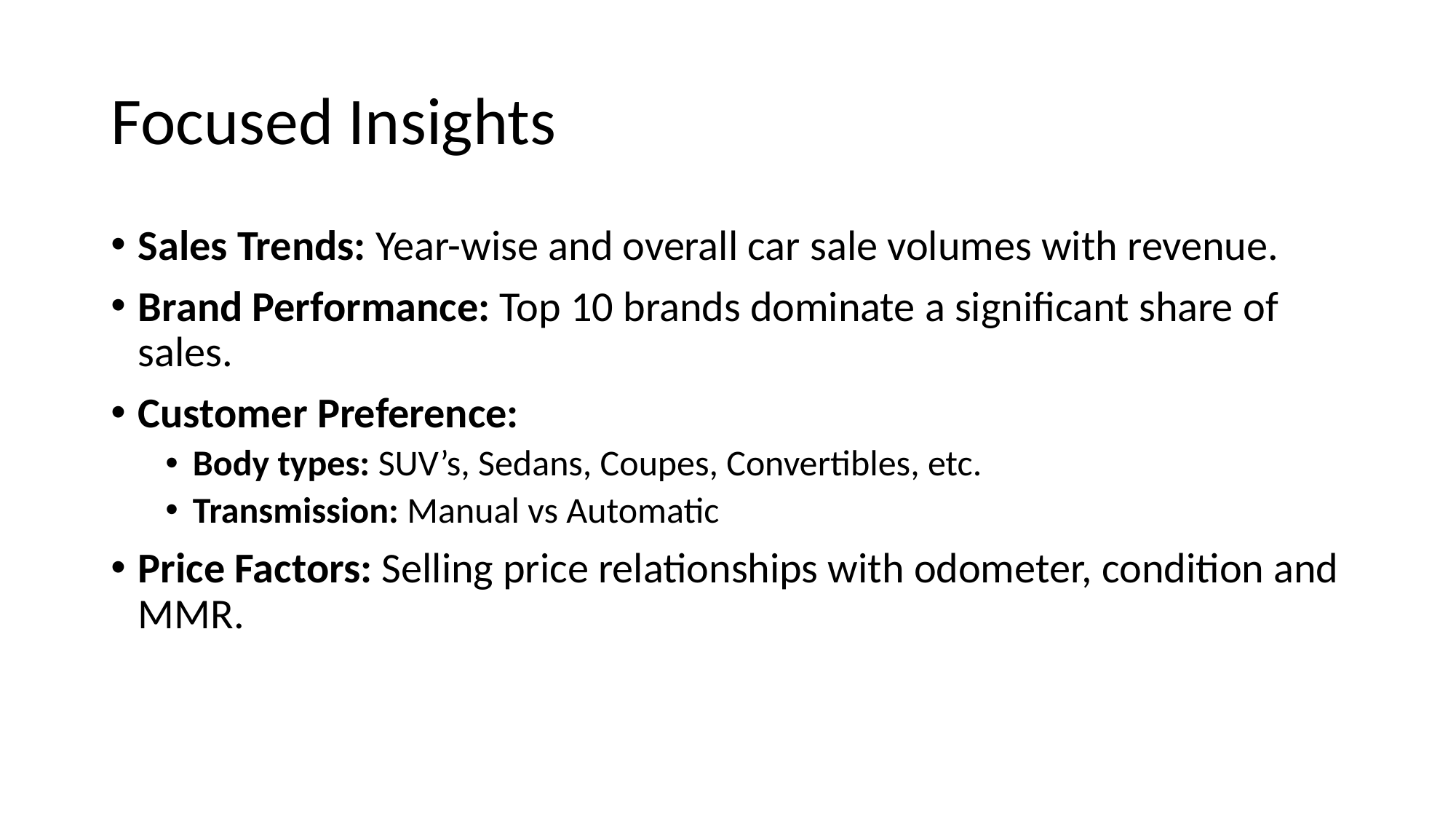

# Focused Insights
Sales Trends: Year-wise and overall car sale volumes with revenue.
Brand Performance: Top 10 brands dominate a significant share of sales.
Customer Preference:
Body types: SUV’s, Sedans, Coupes, Convertibles, etc.
Transmission: Manual vs Automatic
Price Factors: Selling price relationships with odometer, condition and MMR.